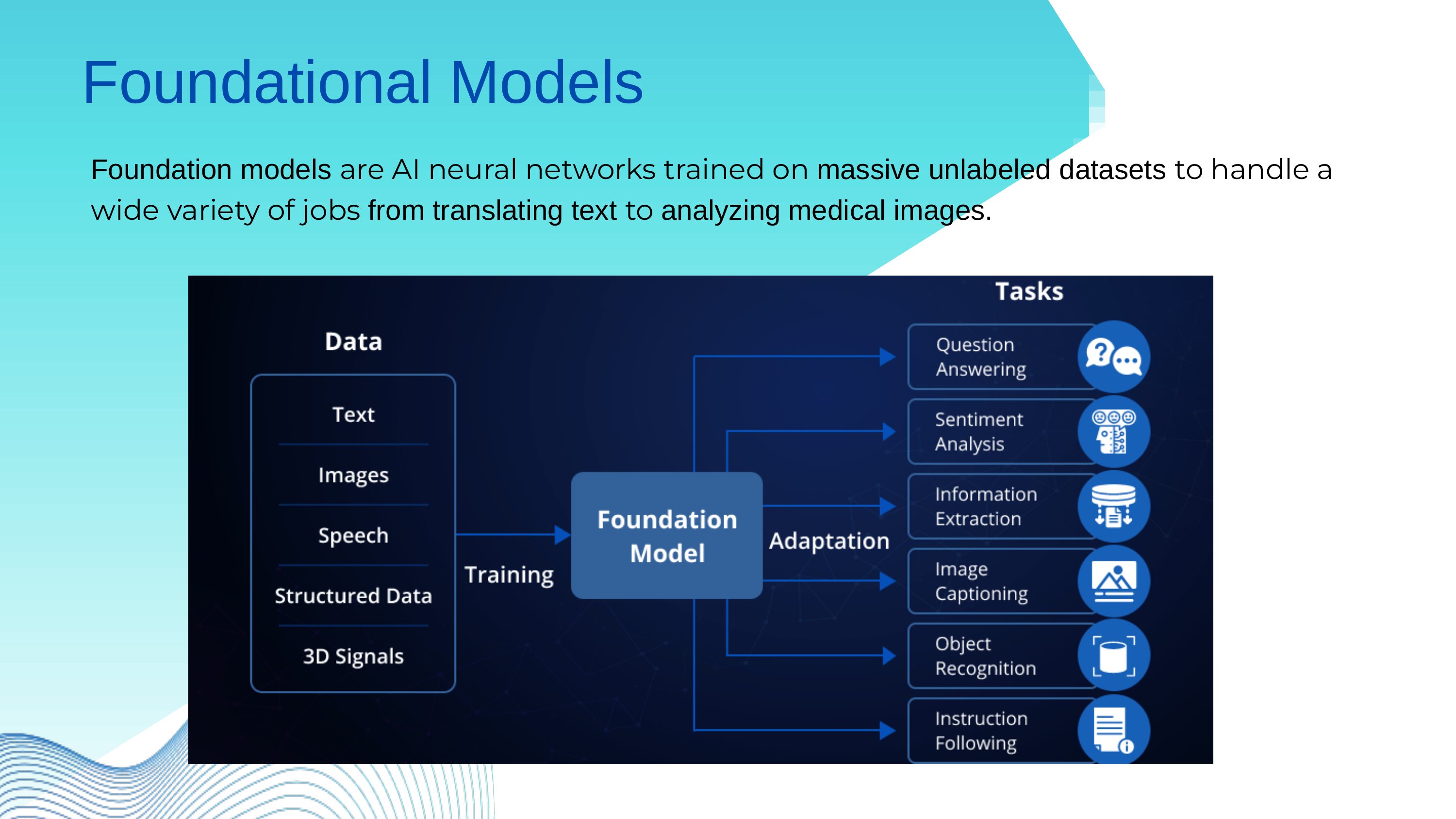

Foundational Models
Foundation models are AI neural networks trained on massive unlabeled datasets to handle a wide variety of jobs from translating text to analyzing medical images.